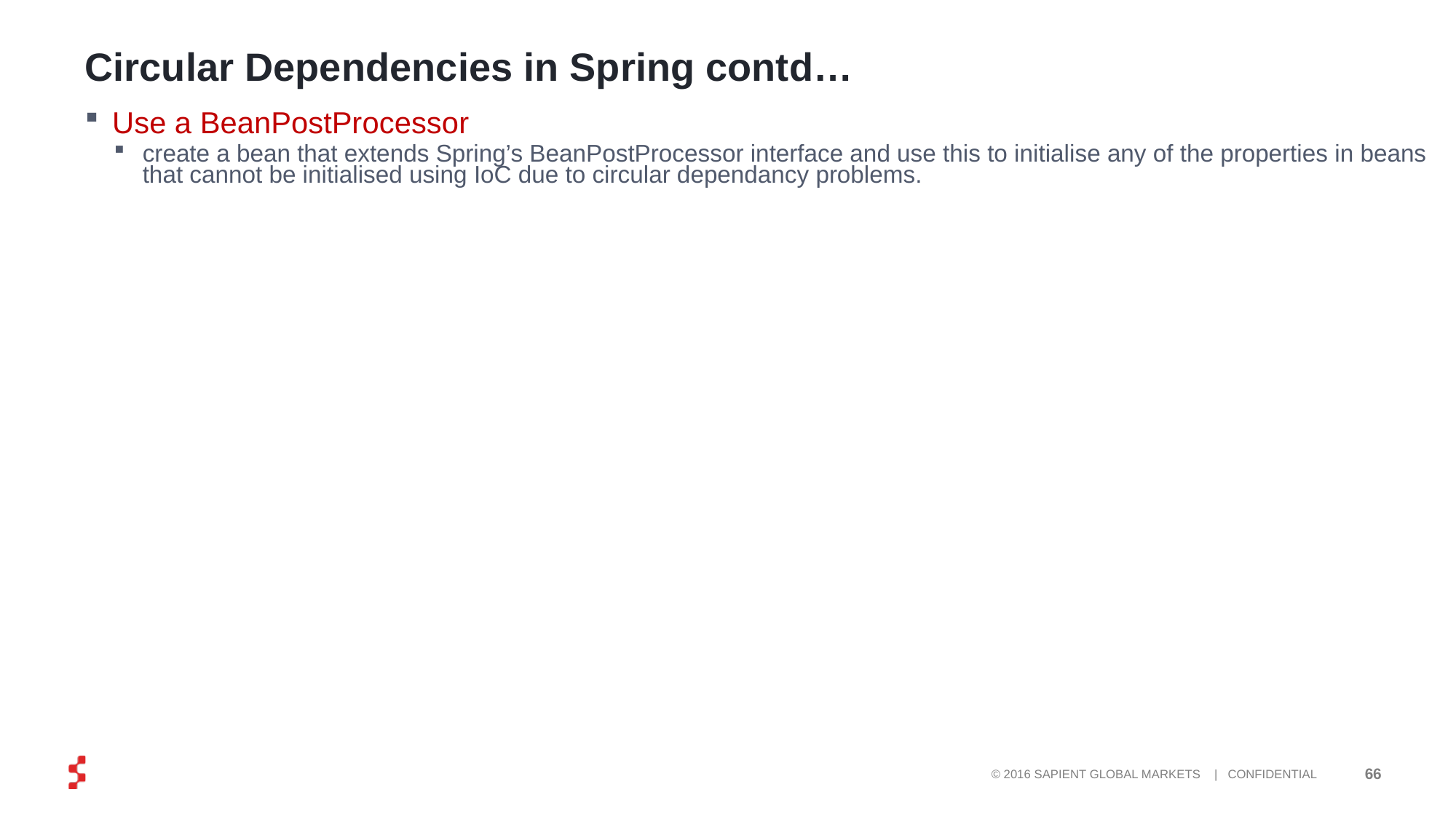

# Circular Dependencies in Spring contd…
Use a BeanPostProcessor
create a bean that extends Spring’s BeanPostProcessor interface and use this to initialise any of the properties in beans that cannot be initialised using IoC due to circular dependancy problems.